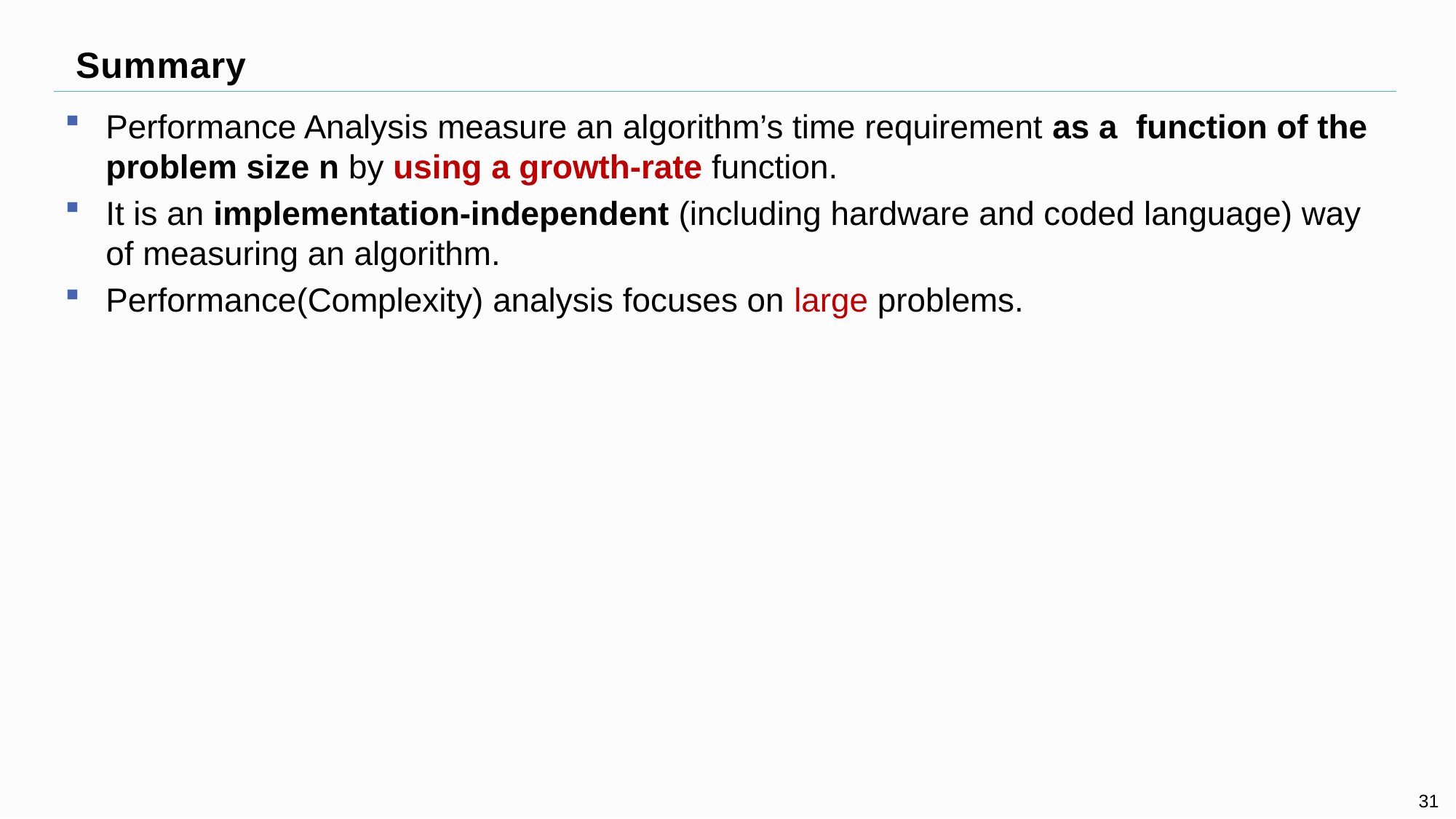

# Summary
Performance Analysis measure an algorithm’s time requirement as a  function of the problem size n by using a growth-rate function.
It is an implementation-independent (including hardware and coded language) way of measuring an algorithm.
Performance(Complexity) analysis focuses on large problems.

31